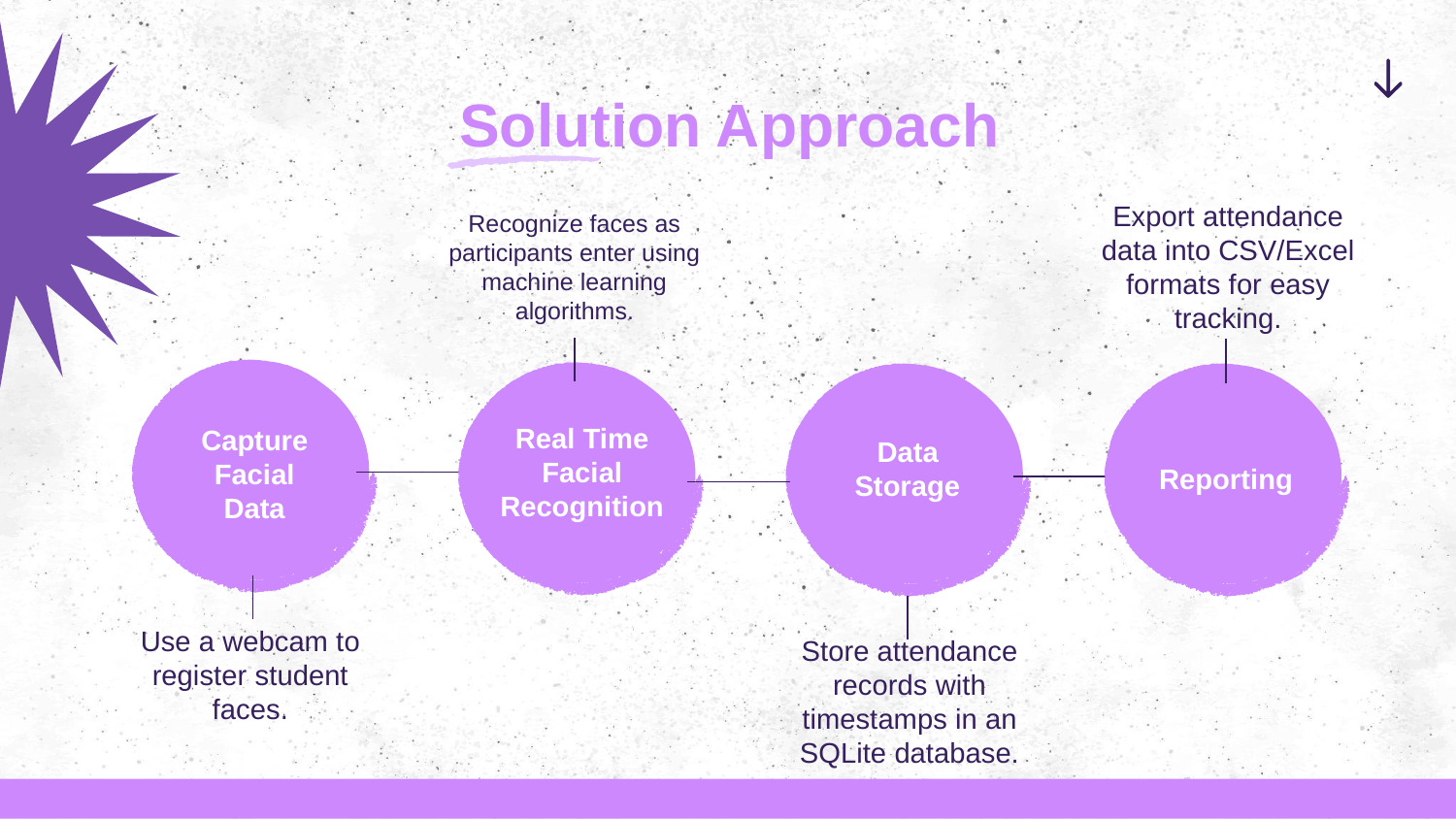

# Solution Approach

Export attendance data into CSV/Excel formats for easy tracking.
Recognize faces as participants enter using machine learning algorithms.

Capture Facial Data
Real Time Facial Recognition
Data Storage
Reporting
Use a webcam to register student faces.
Store attendance records with timestamps in an SQLite database.